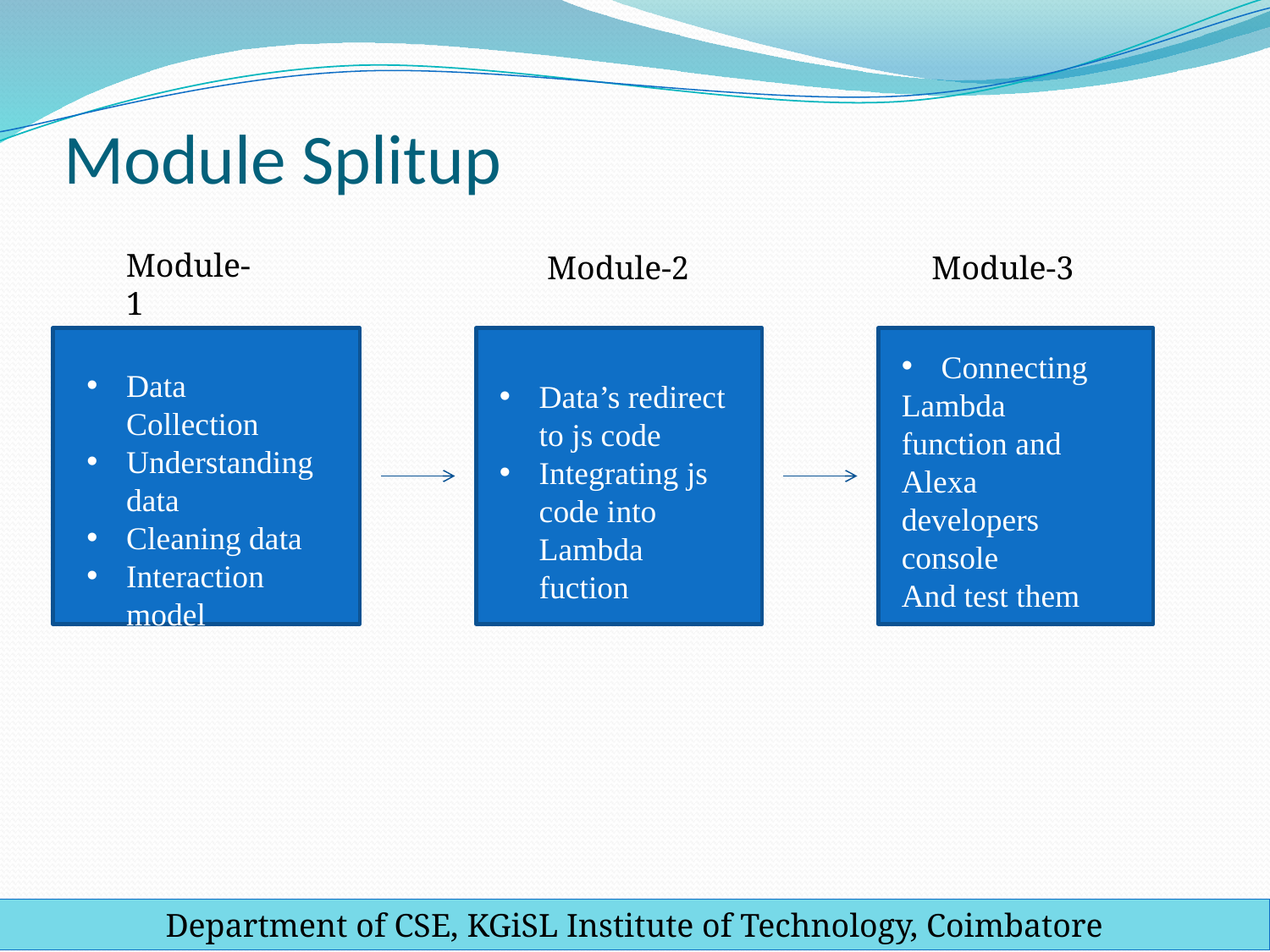

# Module Splitup
Module-1
Module-2
Module-3

Connecting
Lambda function and Alexa developers console
And test them

Data Collection
Understanding data
Cleaning data
Interaction model

Data’s redirect to js code
Integrating js code into Lambda fuction
Department of CSE, KGiSL Institute of Technology, Coimbatore